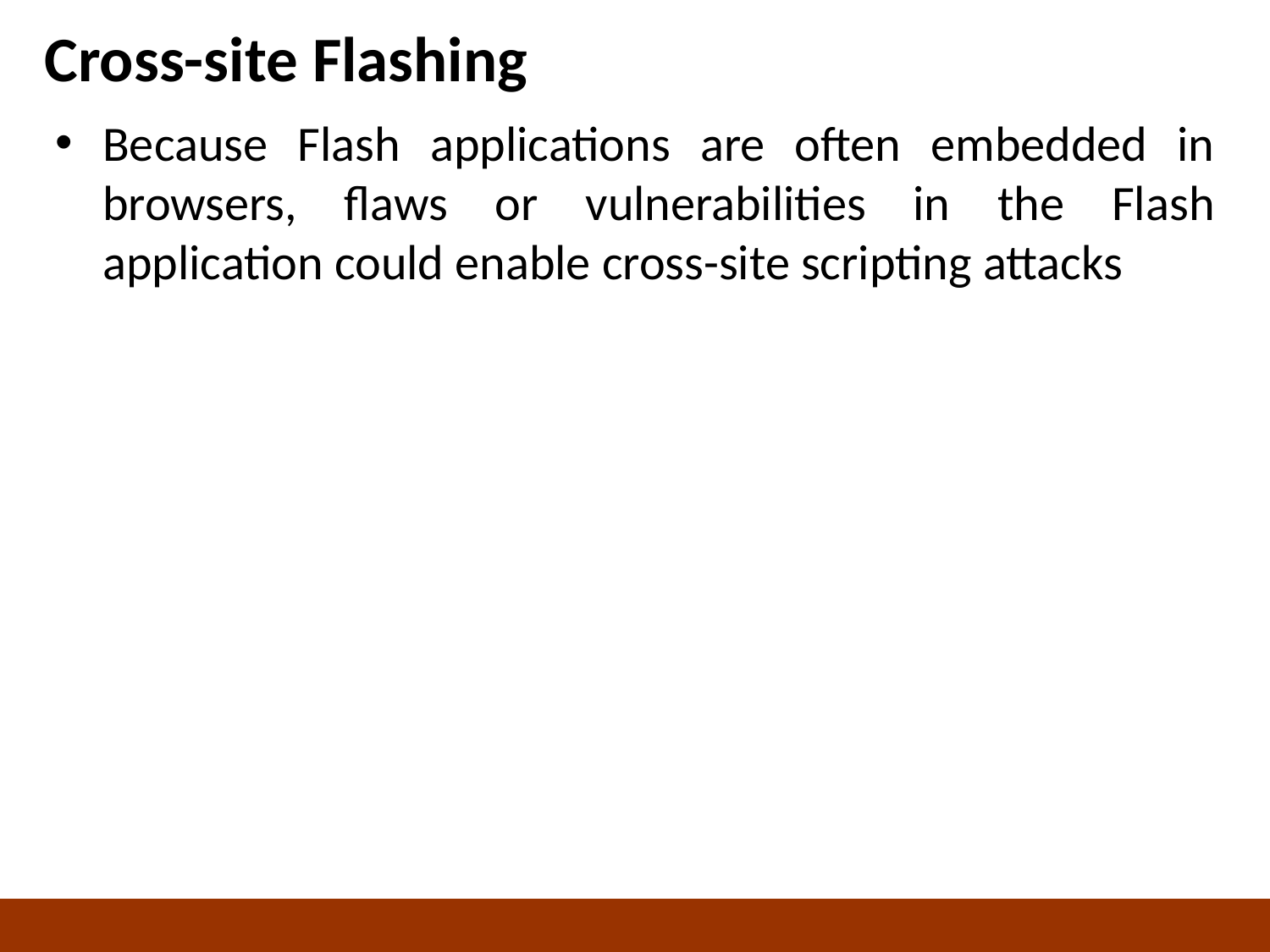

# Cross-site Flashing
Because Flash applications are often embedded in browsers, flaws or vulnerabilities in the Flash application could enable cross-site scripting attacks